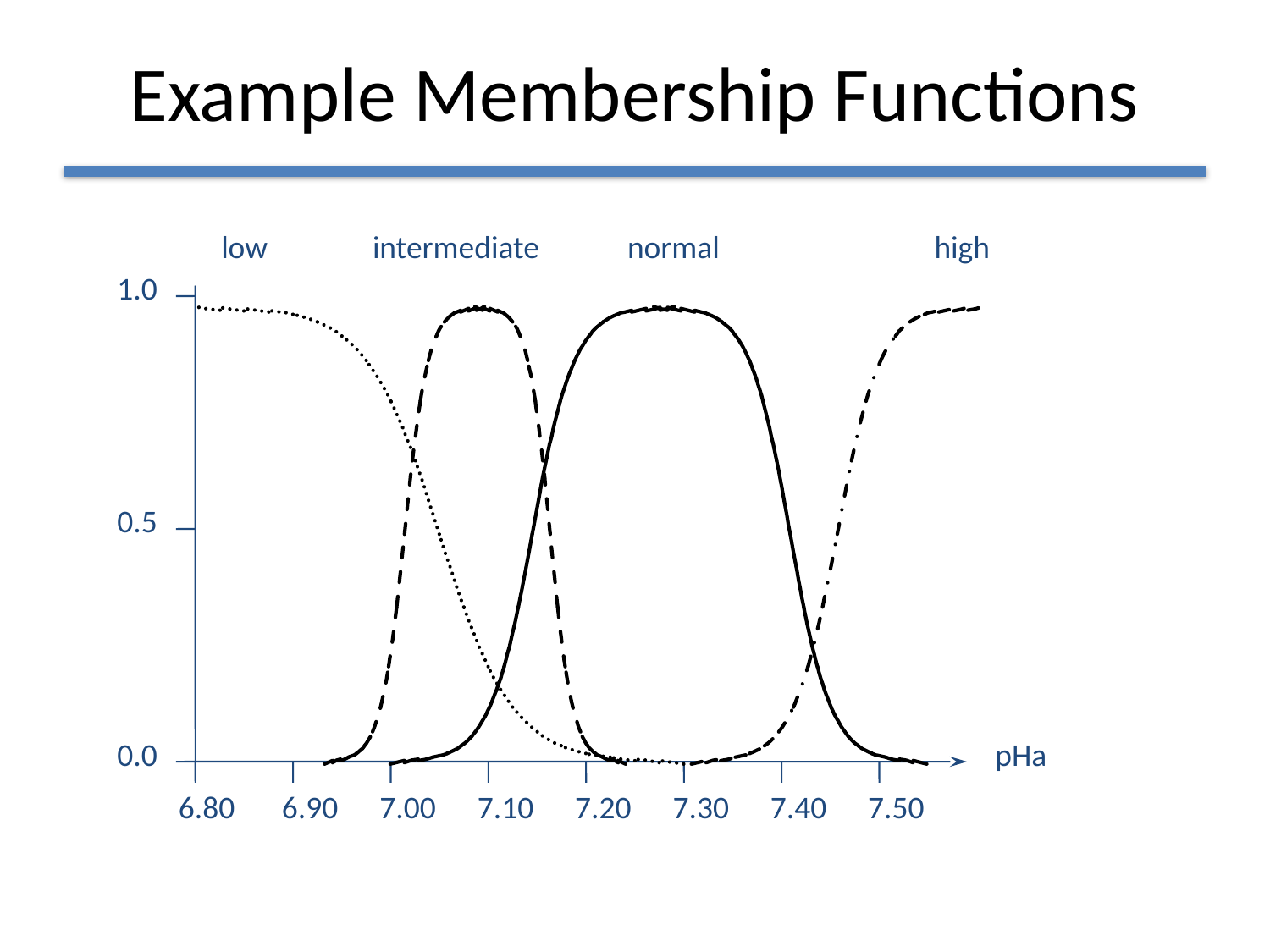

# Example Membership Functions
low
intermediate
normal
high
1.0

0.5

0.0
pHa

6.80
6.90
7.00
7.10
7.20
7.30
7.40
7.50